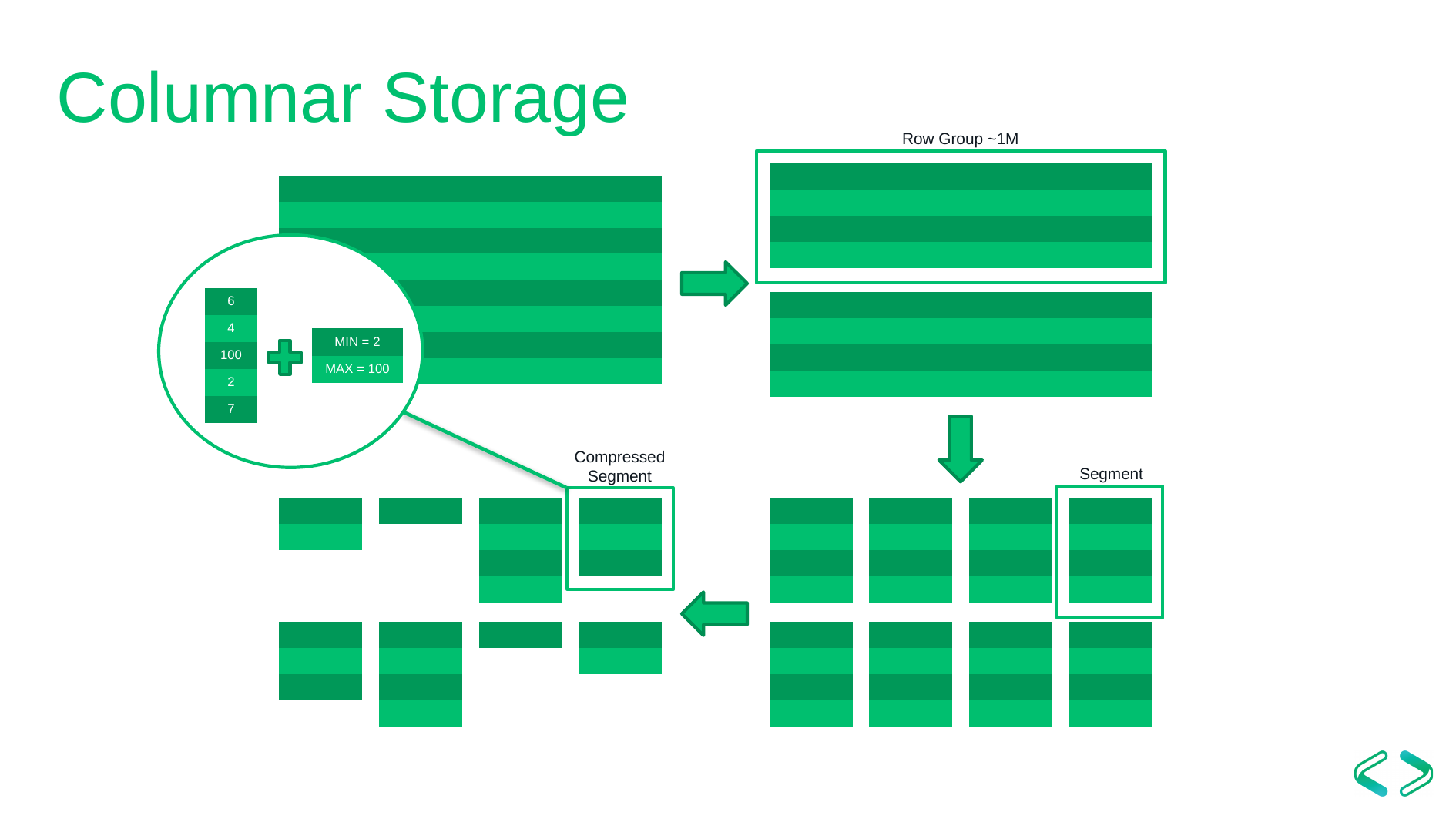

Columnar Storage
Row Group ~1M

|  |  |  |  |
| --- | --- | --- | --- |
|  |  |  |  |
|  |  |  |  |
|  |  |  |  |
|  |  |  |  |
| --- | --- | --- | --- |
|  |  |  |  |
|  |  |  |  |
|  |  |  |  |
|  |  |  |  |
|  |  |  |  |
|  |  |  |  |
|  |  |  |  |

| 6 |
| --- |
| 4 |
| 100 |
| 2 |
| 7 |
|  |  |  |  |
| --- | --- | --- | --- |
|  |  |  |  |
|  |  |  |  |
|  |  |  |  |
| MIN = 2 |
| --- |
| MAX = 100 |

Compressed
Segment
Segment

|  |
| --- |
|  |
|  |
| --- |
|  |
| --- |
|  |
|  |
|  |
|  |
| --- |
|  |
|  |
|  |
| --- |
|  |
|  |
|  |
|  |
| --- |
|  |
|  |
|  |
|  |
| --- |
|  |
|  |
|  |
|  |
| --- |
|  |
|  |
|  |

|  |
| --- |
|  |
|  |
|  |
| --- |
|  |
|  |
|  |
|  |
| --- |
|  |
| --- |
|  |
|  |
| --- |
|  |
|  |
|  |
|  |
| --- |
|  |
|  |
|  |
|  |
| --- |
|  |
|  |
|  |
|  |
| --- |
|  |
|  |
|  |